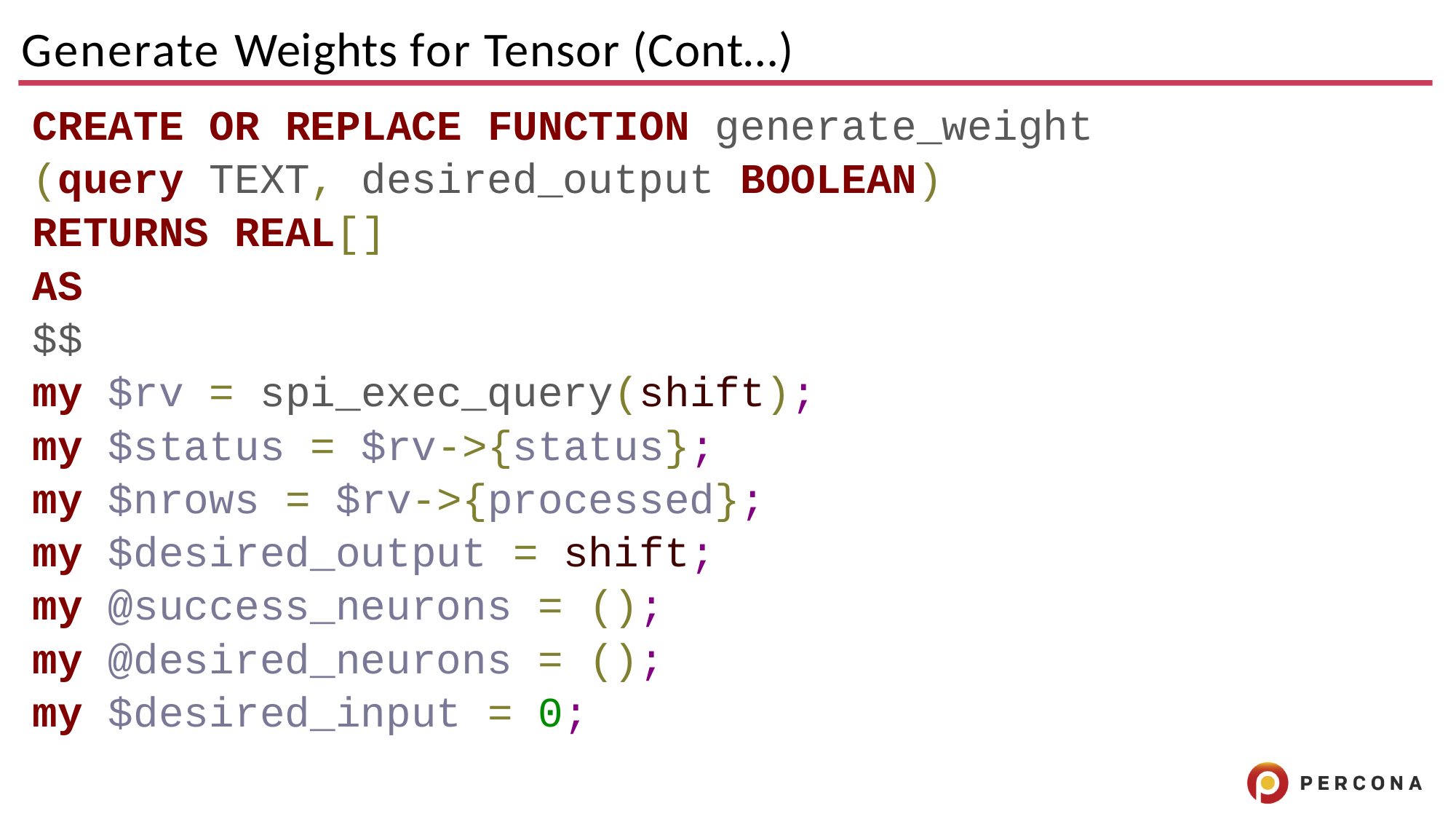

# Generate Weights for Tensor (Cont…)
CREATE OR REPLACE FUNCTION generate_weight
(query TEXT, desired_output BOOLEAN)
RETURNS REAL[]
AS
$$
	my $rv = spi_exec_query(shift);
	my $status = $rv->{status};
	my $nrows = $rv->{processed};
	my $desired_output = shift;
	my @success_neurons = ();
	my @desired_neurons = ();
	my $desired_input = 0;